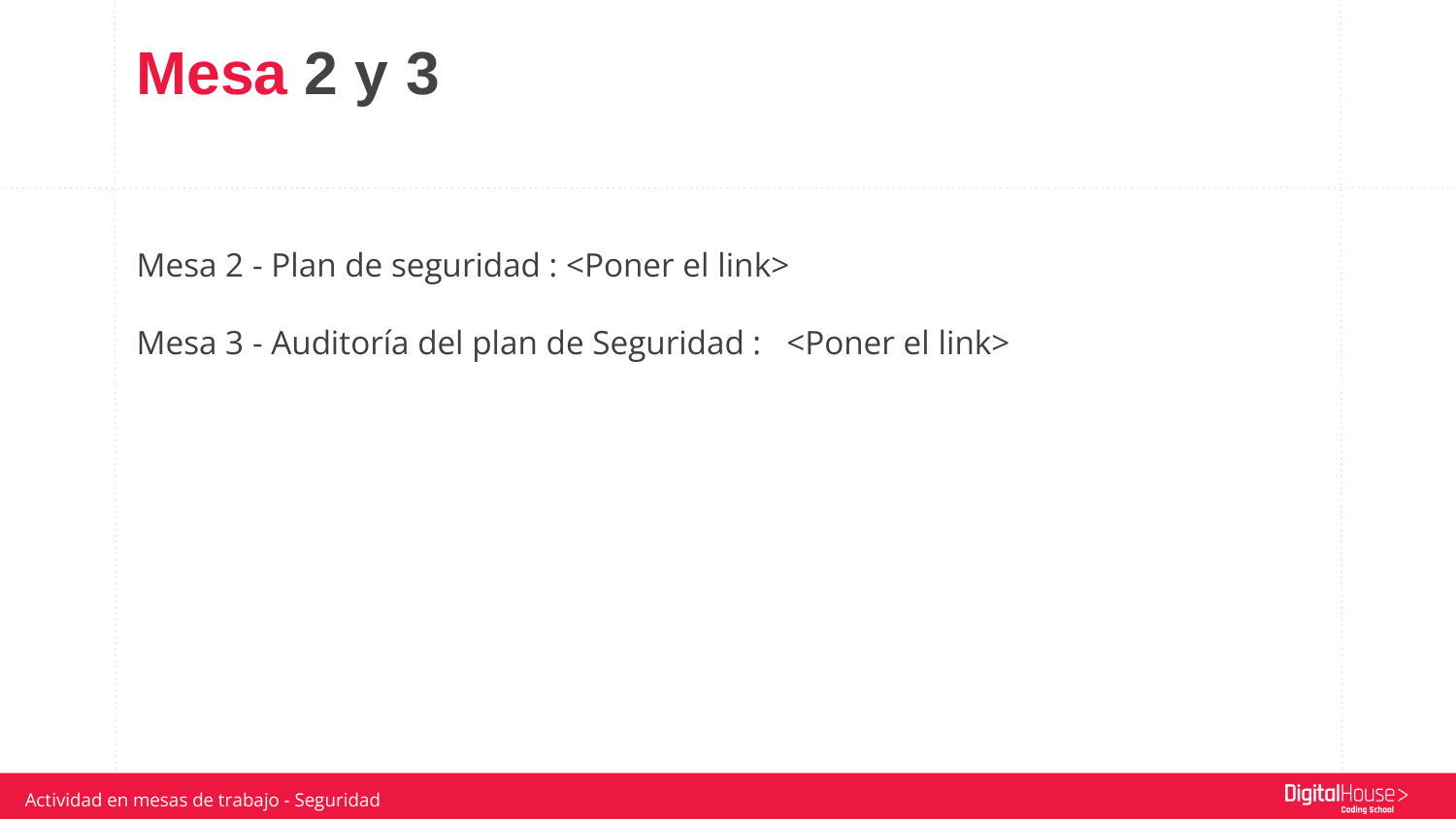

Mesa 2 y 3
Mesa 2 - Plan de seguridad : <Poner el link>
Mesa 3 - Auditoría del plan de Seguridad :   <Poner el link>